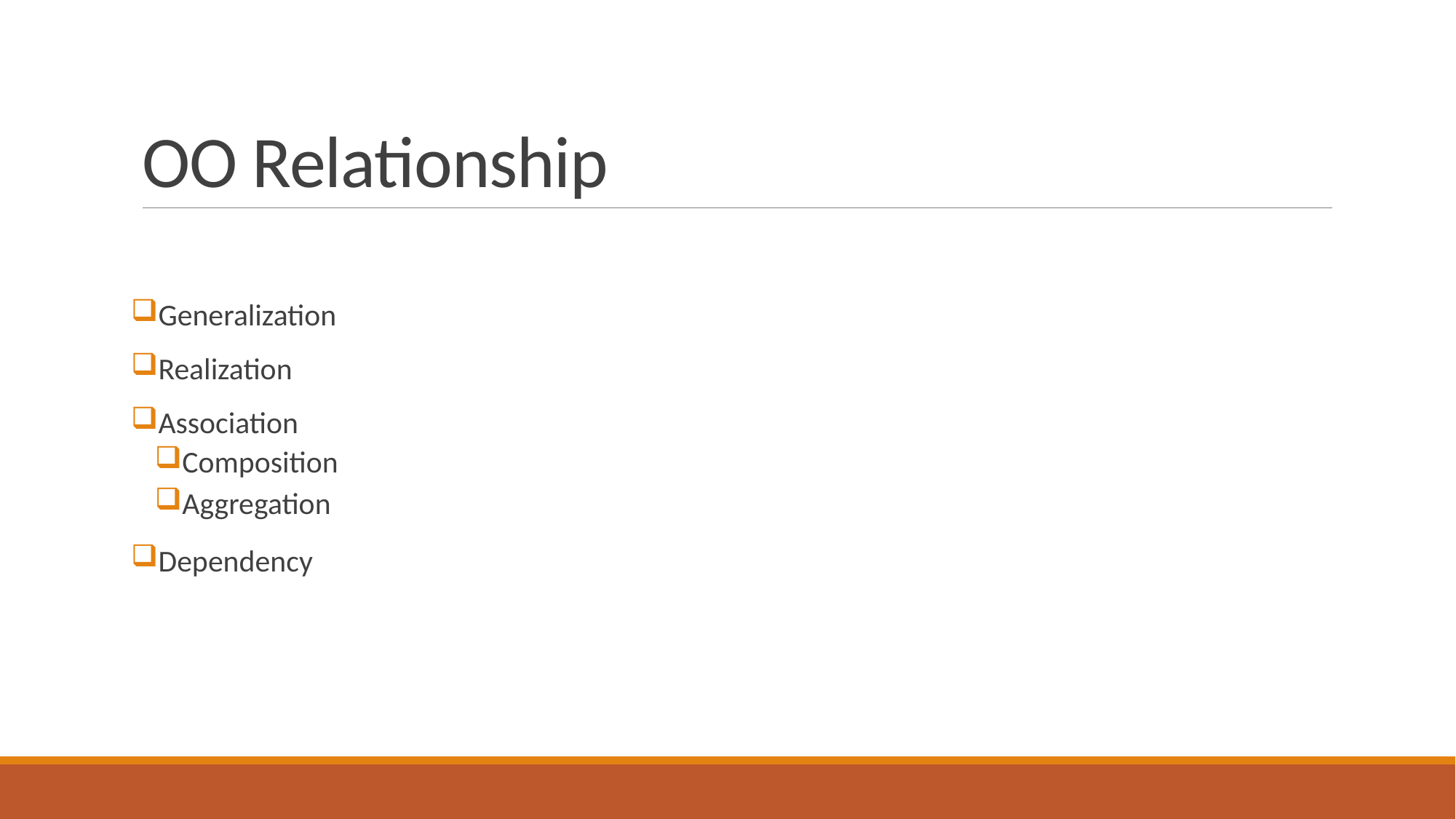

# OO Relationship

Generalization
Realization
Association
Composition
Aggregation
Dependency